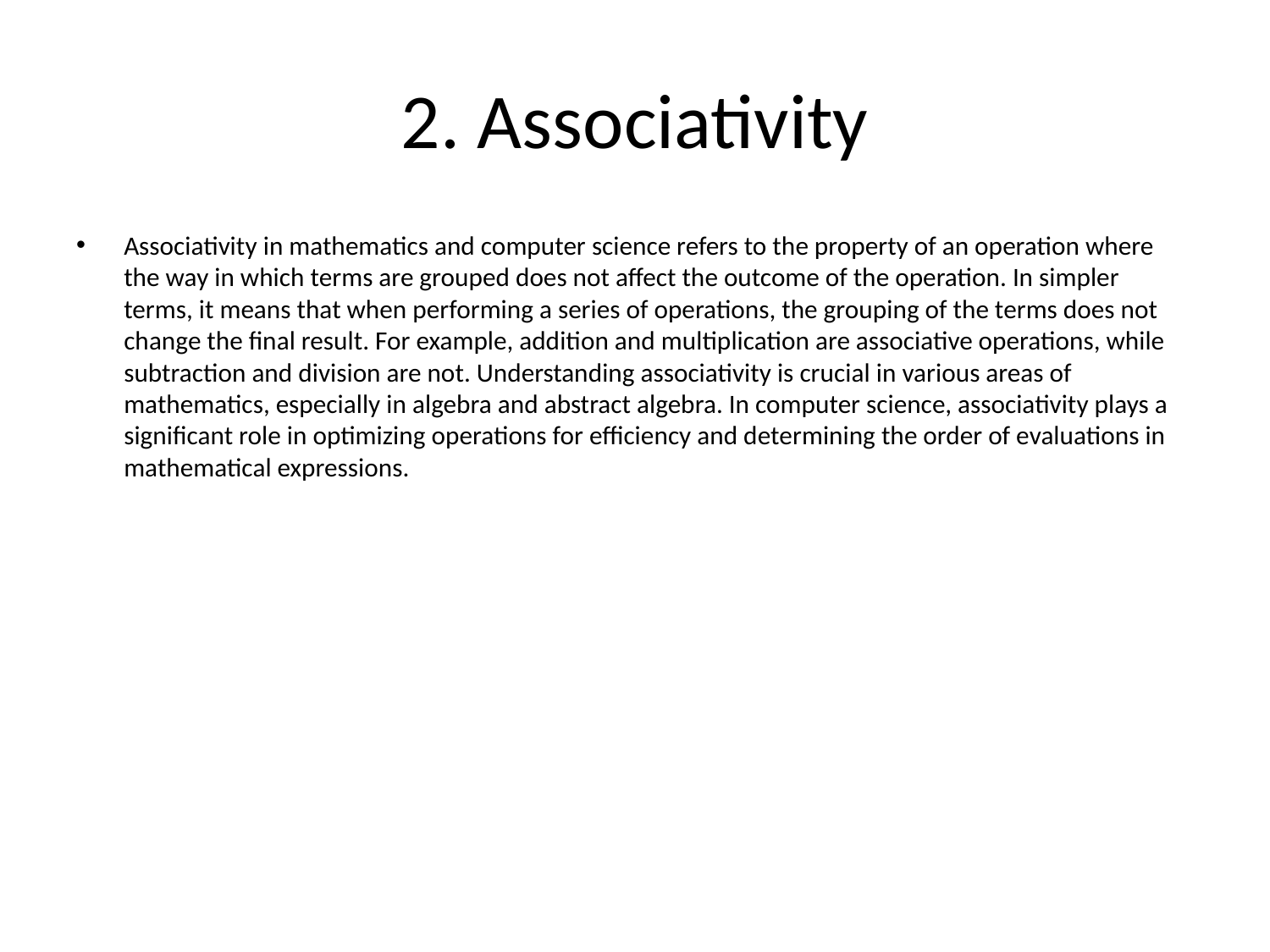

# 2. Associativity
Associativity in mathematics and computer science refers to the property of an operation where the way in which terms are grouped does not affect the outcome of the operation. In simpler terms, it means that when performing a series of operations, the grouping of the terms does not change the final result. For example, addition and multiplication are associative operations, while subtraction and division are not. Understanding associativity is crucial in various areas of mathematics, especially in algebra and abstract algebra. In computer science, associativity plays a significant role in optimizing operations for efficiency and determining the order of evaluations in mathematical expressions.